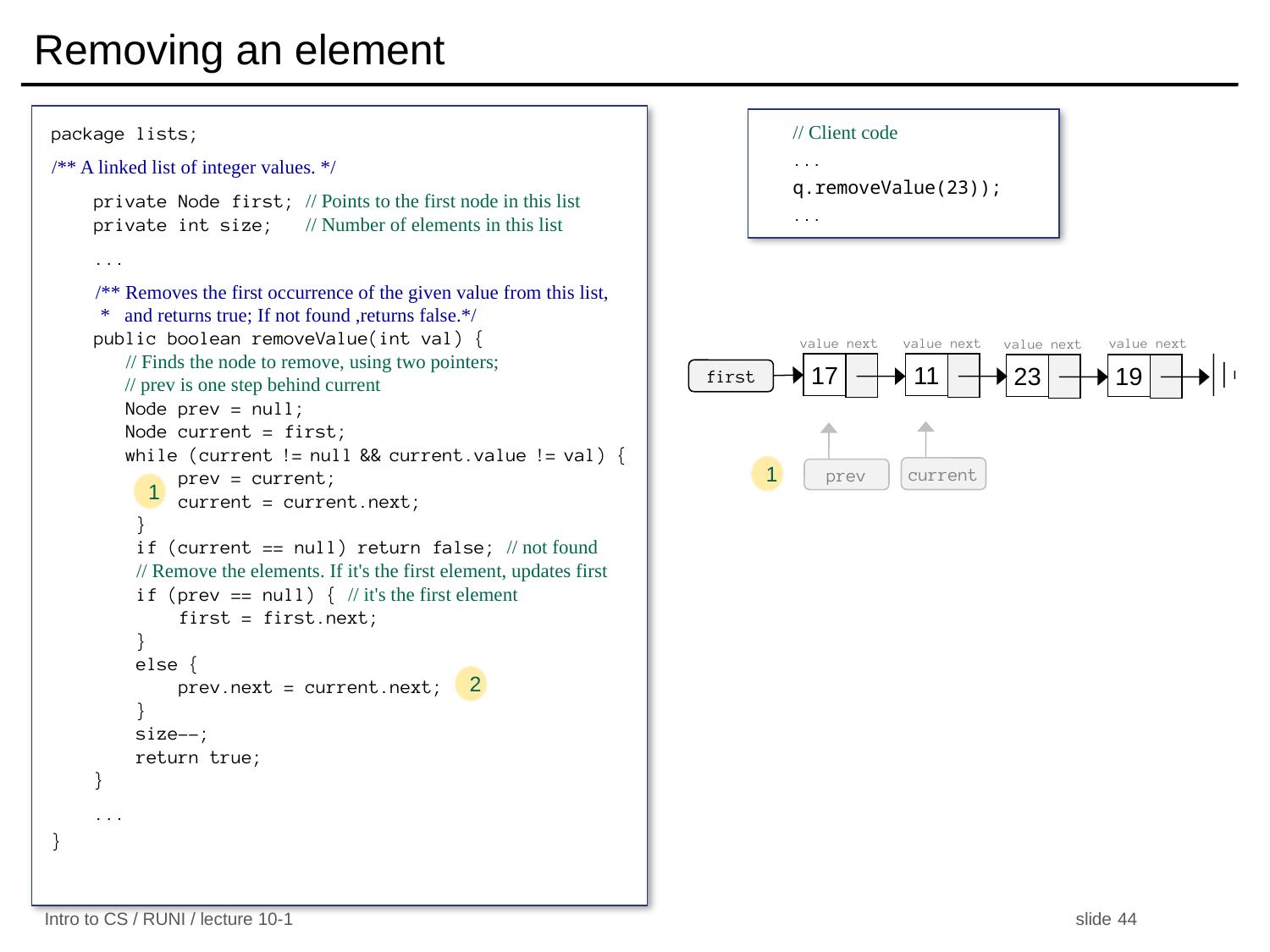

# Removing an element
package lists;
/** A linked list of integer values. */
    private Node first; // Points to the first node in this list
    private int size;   // Number of elements in this list
    ...
         /** Removes the first occurrence of the given value from this list,
          *   and returns true; If not found ,returns false.*/
    public boolean removeValue(int val) {
       // Finds the node to remove, using two pointers;
               // prev is one step behind current
       Node prev = null;
       Node current = first;
       while (current != null && current.value != val) {
            prev = current;
            current = current.next;
        }
        if (current == null) return false; // not found
        // Remove the elements. If it's the first element, updates first
        if (prev == null) { // it's the first element
            first = first.next;
        }
        else {
            prev.next = current.next;
        }
        size--;
        return true;
    }
    ...
}
// Client code
...
q.removeValue(23));
...

value next
value next
value next
value next
17

11

23

19

first

current

prev
1
1
2